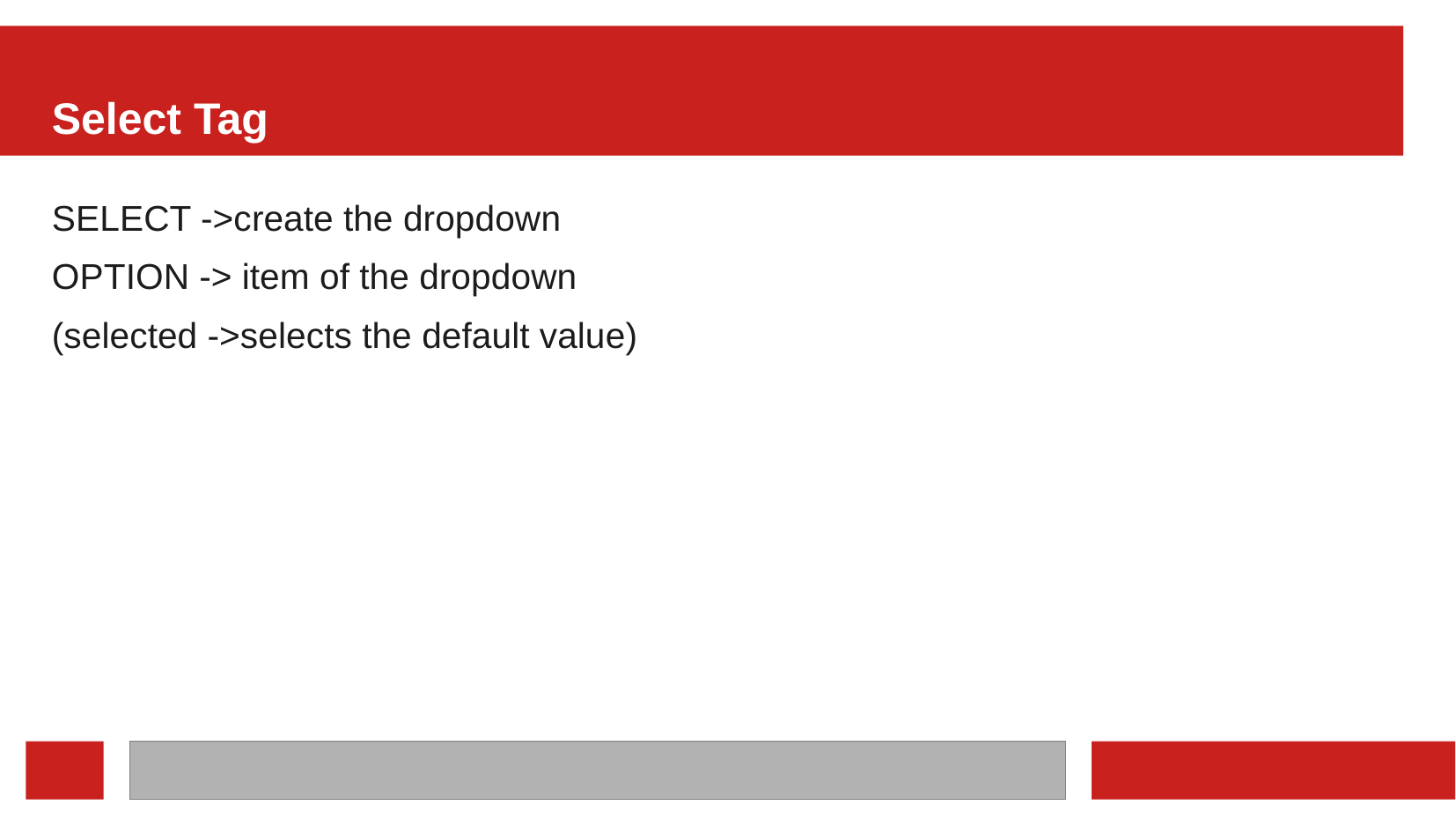

Select Tag
SELECT ->create the dropdown
OPTION -> item of the dropdown
(selected ->selects the default value)